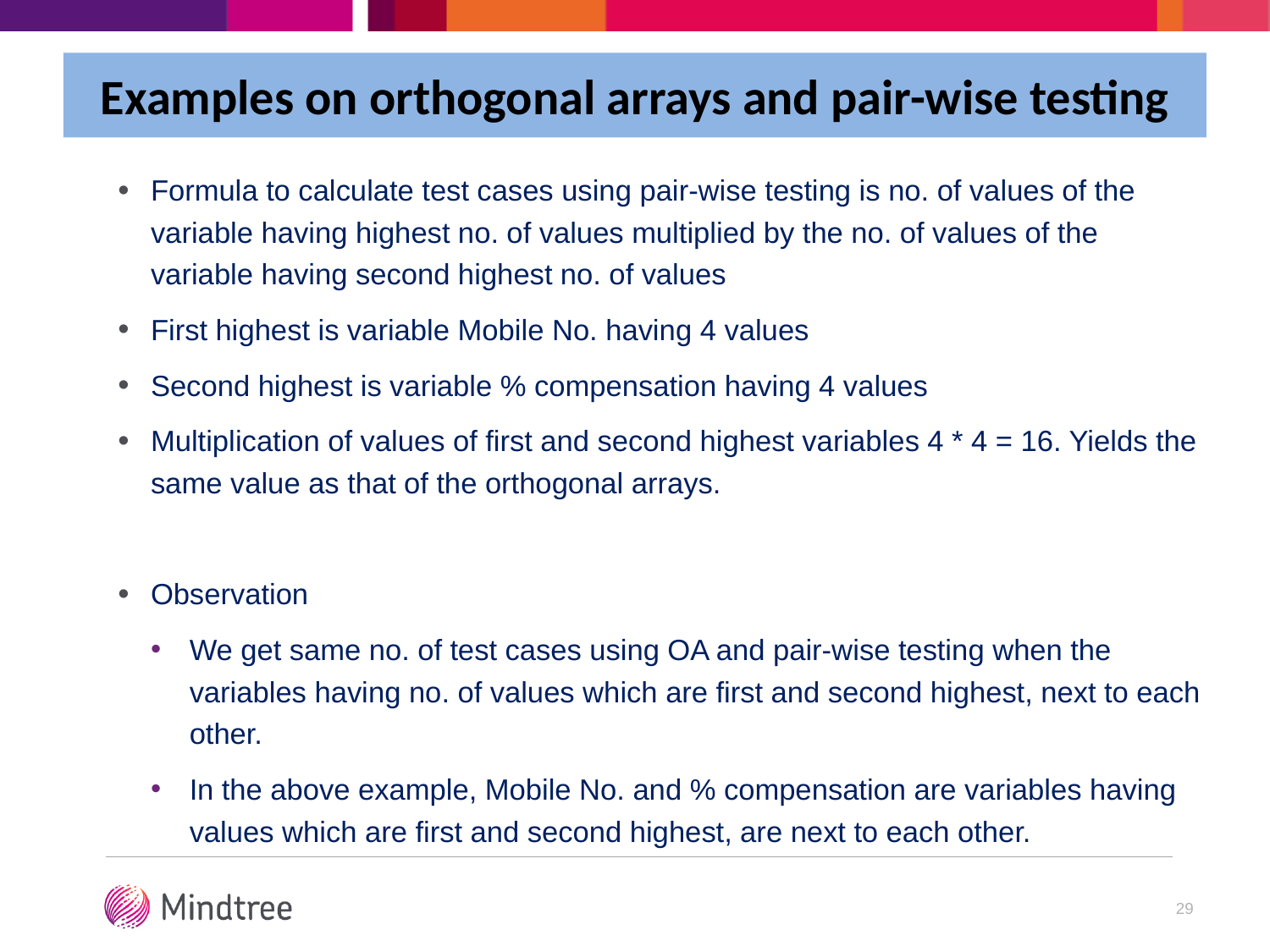

Examples on orthogonal arrays and pair-wise testing
Formula to calculate test cases using pair-wise testing is no. of values of the variable having highest no. of values multiplied by the no. of values of the variable having second highest no. of values
First highest is variable Mobile No. having 4 values
Second highest is variable % compensation having 4 values
Multiplication of values of first and second highest variables 4 * 4 = 16. Yields the same value as that of the orthogonal arrays.

Observation
We get same no. of test cases using OA and pair-wise testing when the variables having no. of values which are first and second highest, next to each other.
In the above example, Mobile No. and % compensation are variables having values which are first and second highest, are next to each other.

29